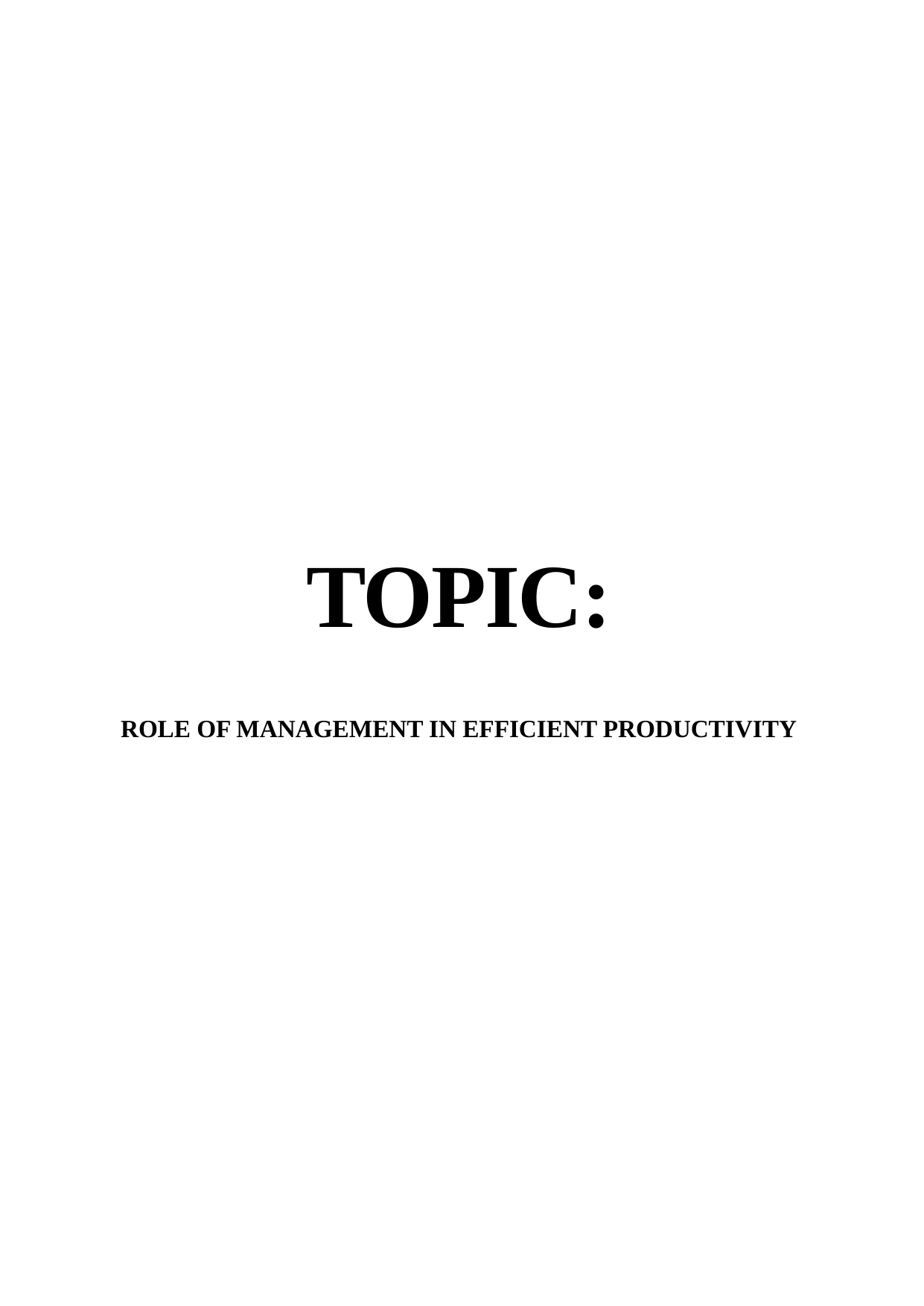

TOPIC:
ROLE OF MANAGEMENT IN EFFICIENT PRODUCTIVITY